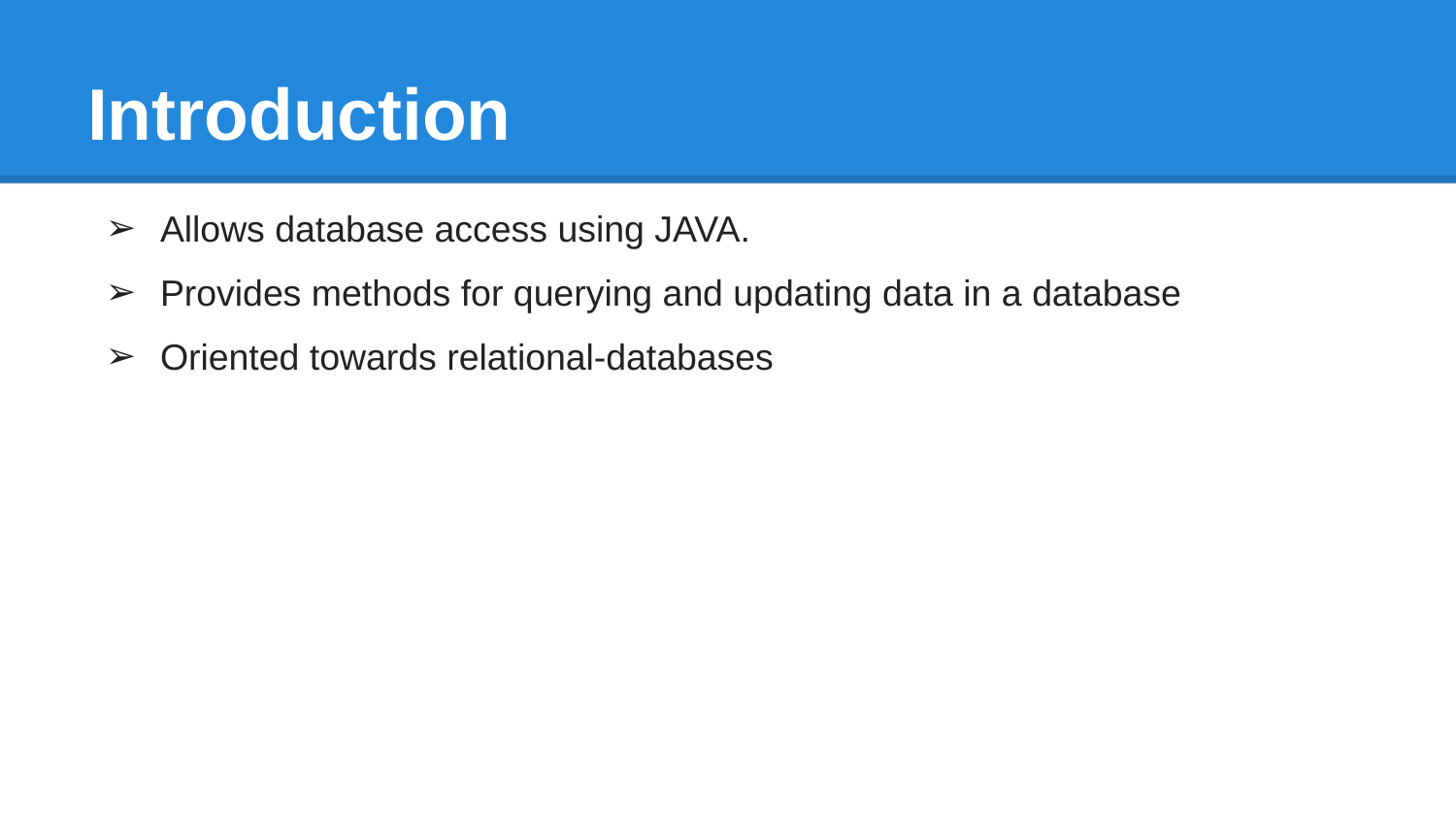

# Introduction
Allows database access using JAVA.
Provides methods for querying and updating data in a database
Oriented towards relational-databases